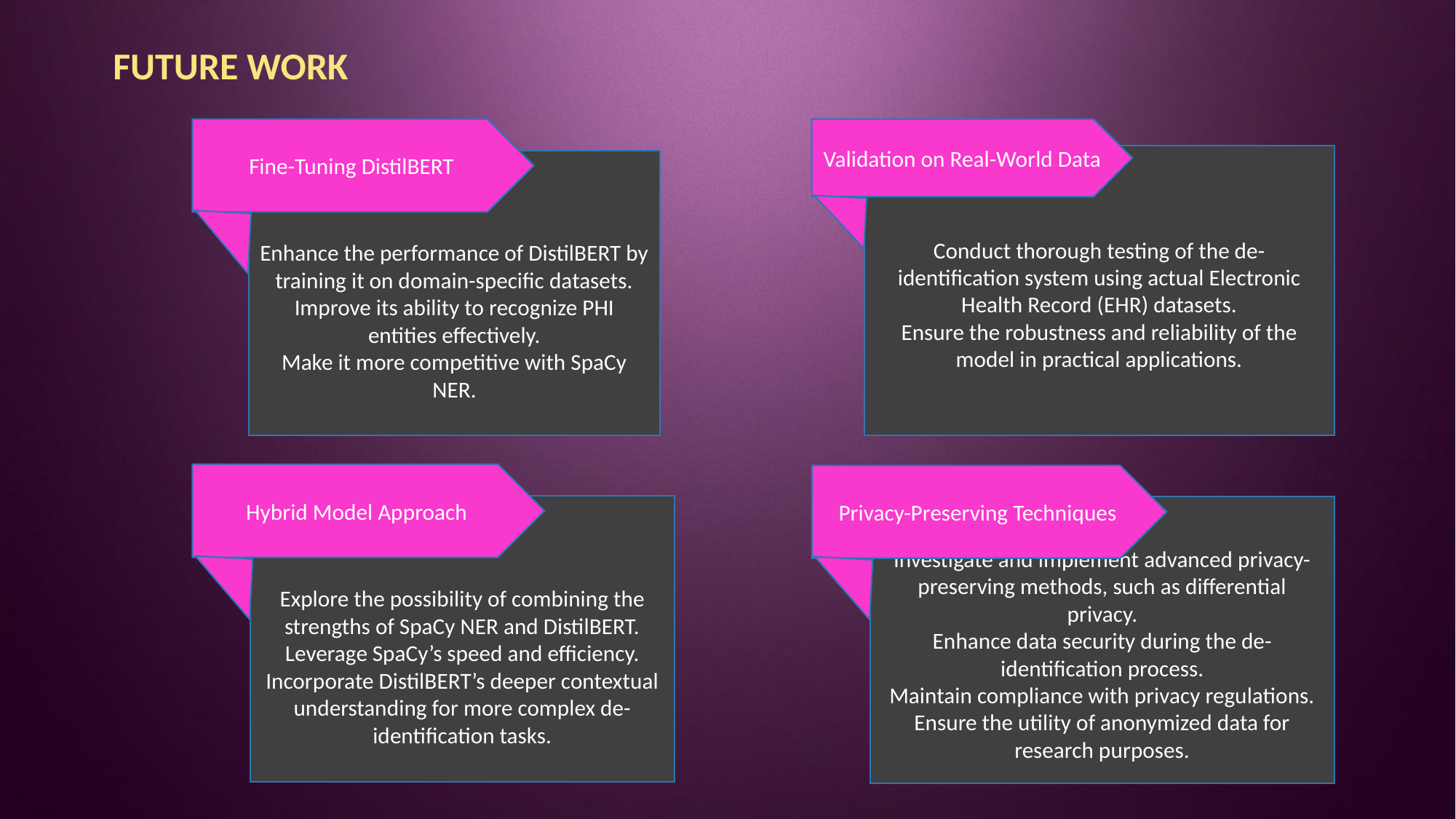

FUTURE WORK
Fine-Tuning DistilBERT

Enhance the performance of DistilBERT by training it on domain-specific datasets.
Improve its ability to recognize PHI entities effectively.
Make it more competitive with SpaCy NER.

Validation on Real-World Data

Conduct thorough testing of the de-identification system using actual Electronic Health Record (EHR) datasets.
Ensure the robustness and reliability of the model in practical applications.

Hybrid Model Approach

Explore the possibility of combining the strengths of SpaCy NER and DistilBERT.
Leverage SpaCy’s speed and efficiency.
Incorporate DistilBERT’s deeper contextual understanding for more complex de-identification tasks.

Privacy-Preserving Techniques

Investigate and implement advanced privacy-preserving methods, such as differential privacy.
Enhance data security during the de-identification process.
Maintain compliance with privacy regulations.
Ensure the utility of anonymized data for research purposes.